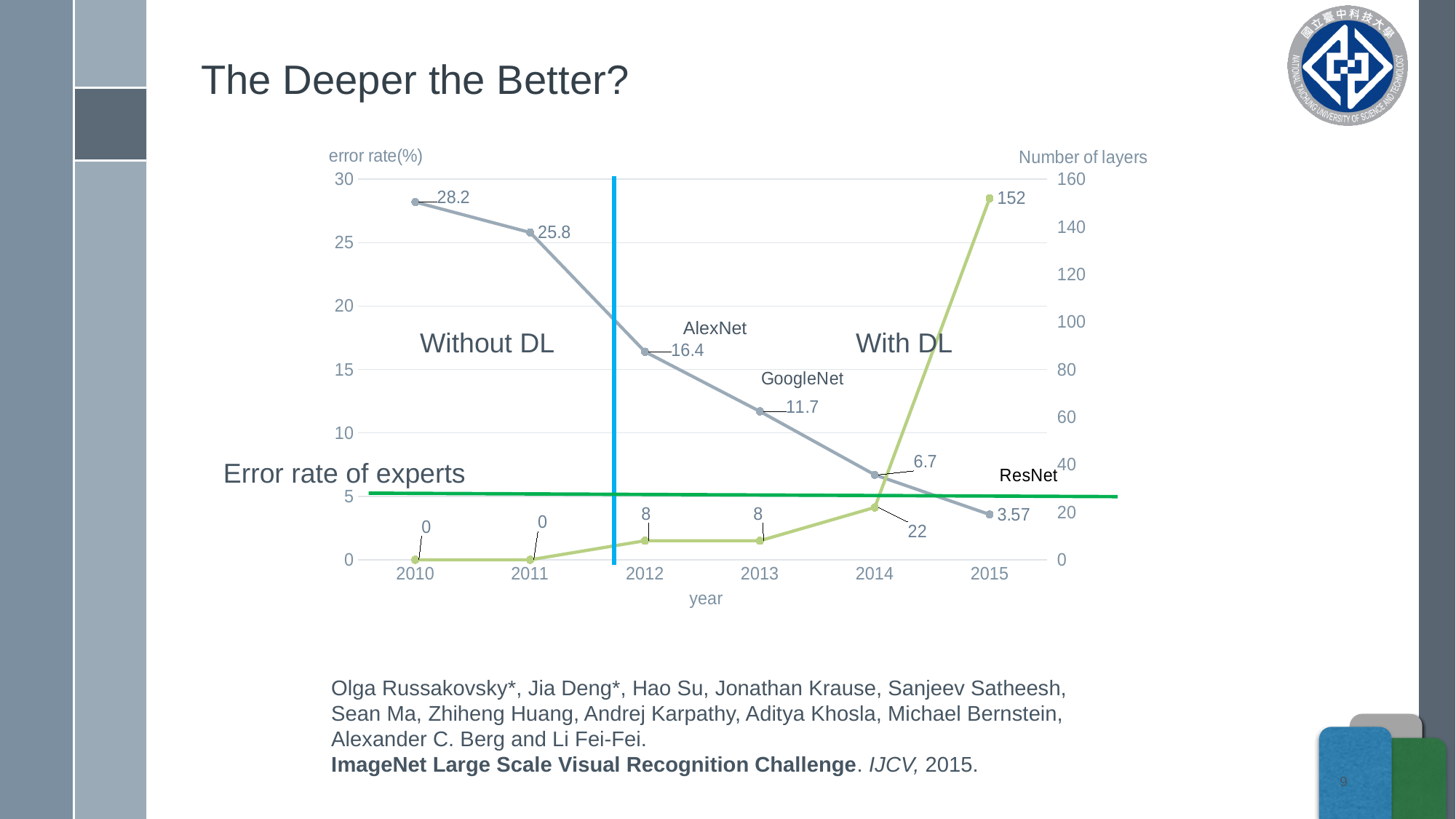

# The Deeper the Better?

### Chart

| Category | error rate | layers |
|---|---|---|
| 2010 | 28.2 | 0.0 |
| 2011 | 25.8 | 0.0 |
| 2012 | 16.4 | 8.0 |
| 2013 | 11.7 | 8.0 |
| 2014 | 6.7 | 22.0 |
| 2015 | 3.57 | 152.0 |
AlexNet
Without DL
With DL
Error rate of experts
Olga Russakovsky*, Jia Deng*, Hao Su, Jonathan Krause, Sanjeev Satheesh,
Sean Ma, Zhiheng Huang, Andrej Karpathy, Aditya Khosla, Michael Bernstein,
Alexander C. Berg and Li Fei-Fei.
ImageNet Large Scale Visual Recognition Challenge. IJCV, 2015.

9